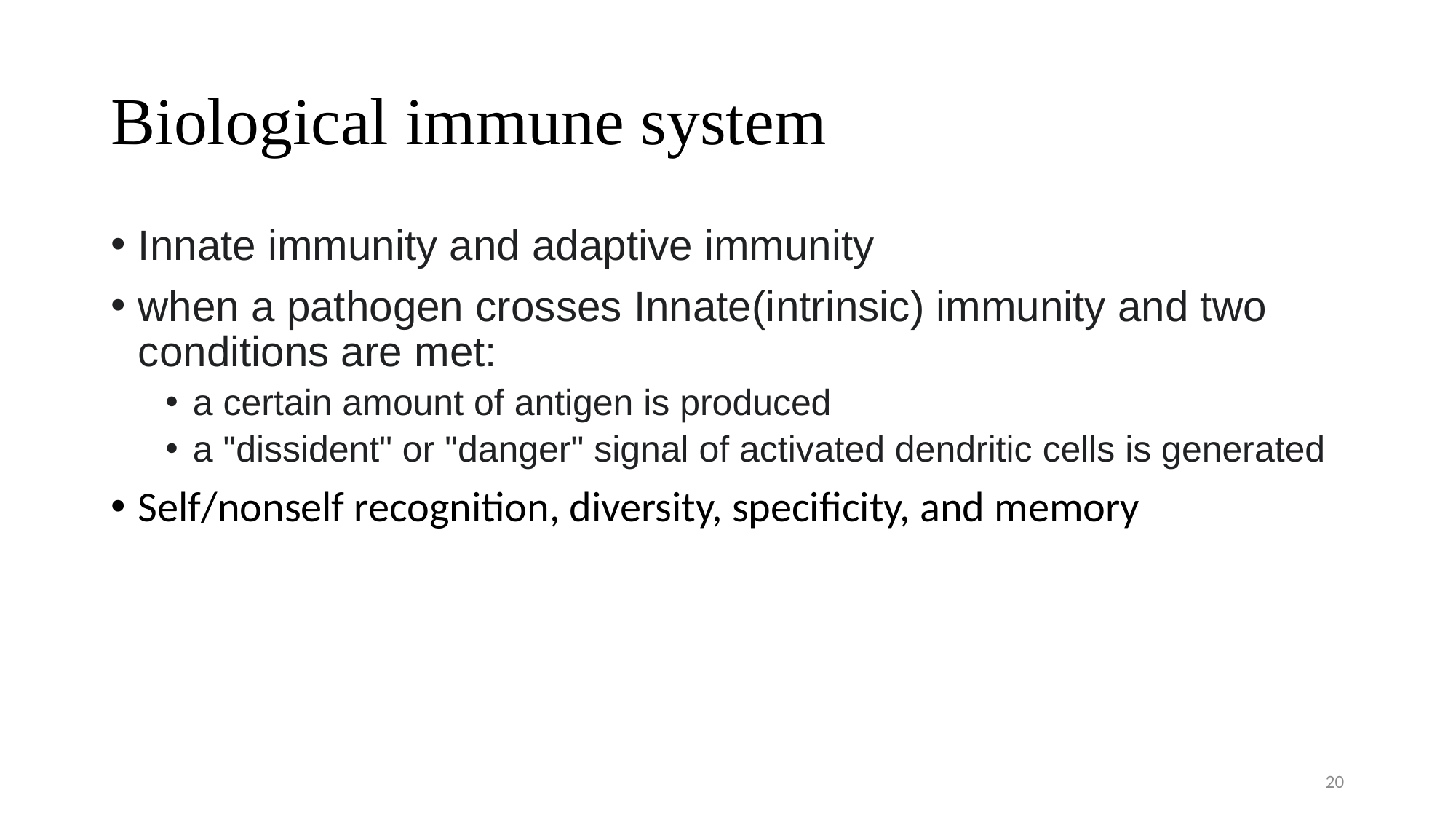

# Biological immune system
Innate immunity and adaptive immunity
when a pathogen crosses Innate(intrinsic) immunity and two conditions are met:
a certain amount of antigen is produced
a "dissident" or "danger" signal of activated dendritic cells is generated
Self/nonself recognition, diversity, specificity, and memory
20